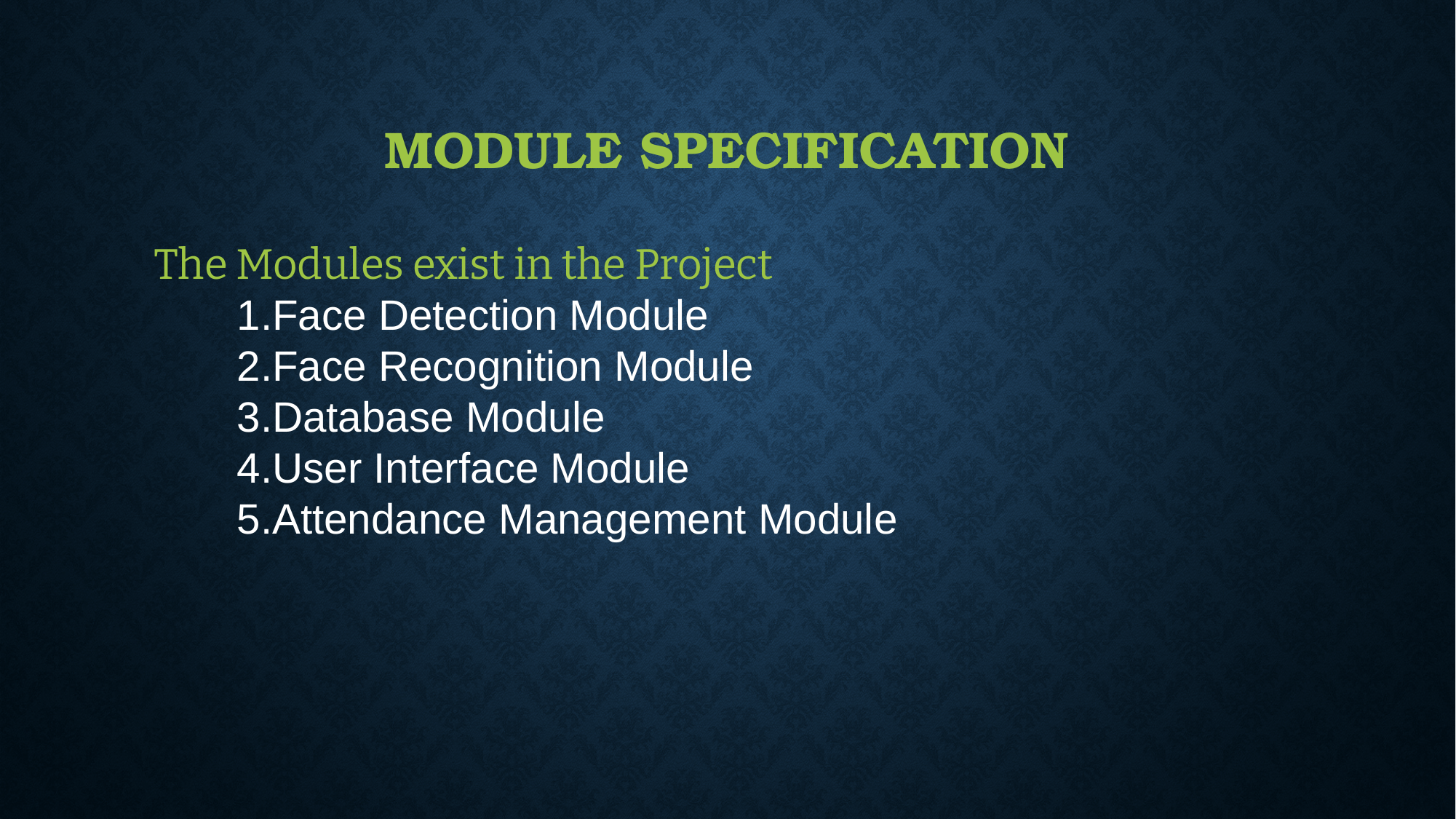

# MODULE SPECIFICATION
The Modules exist in the Project
Face Detection Module
Face Recognition Module
Database Module
User Interface Module
Attendance Management Module